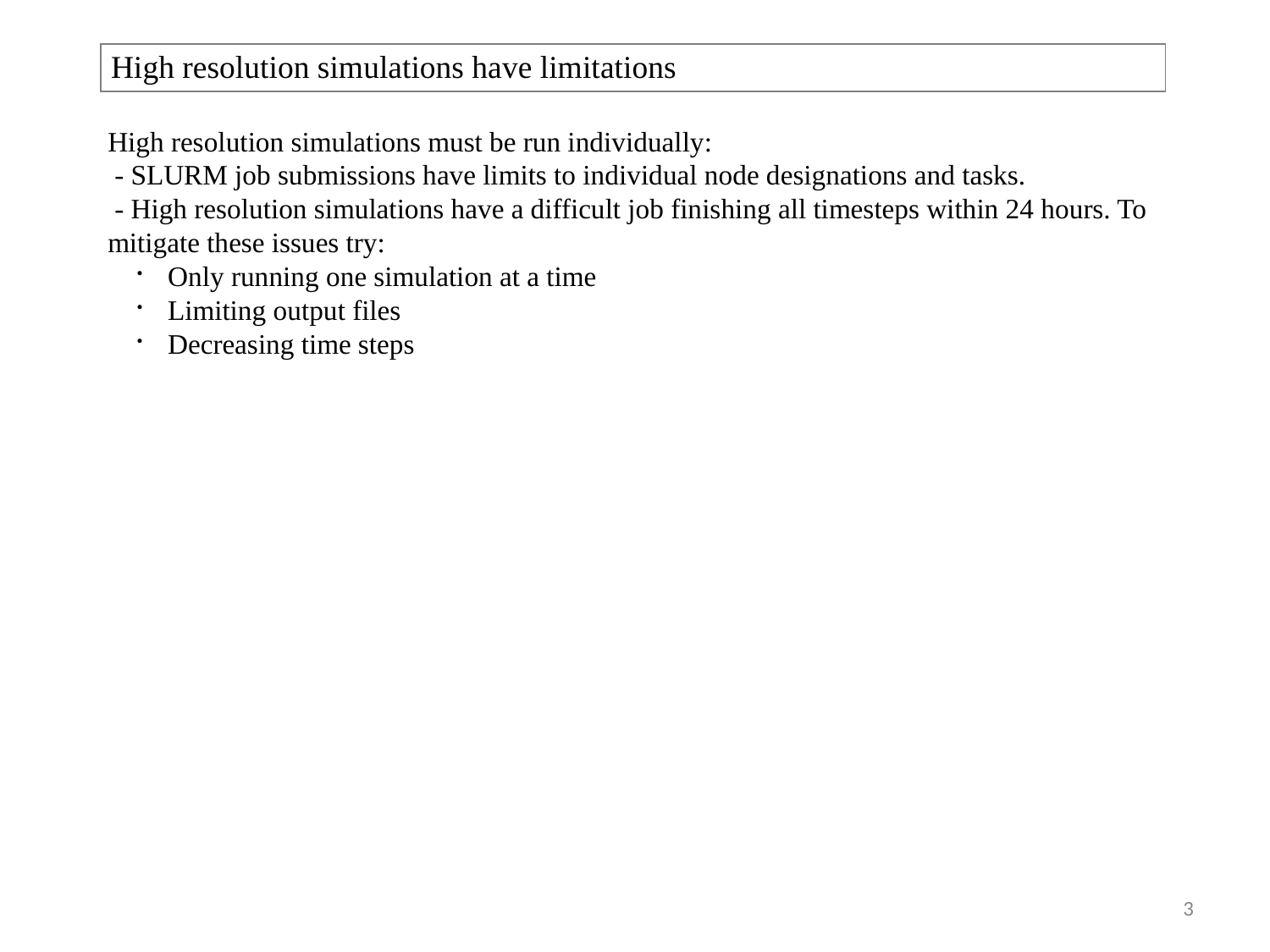

| High resolution simulations have limitations |
| --- |
High resolution simulations must be run individually:
 - SLURM job submissions have limits to individual node designations and tasks.
 - High resolution simulations have a difficult job finishing all timesteps within 24 hours. To mitigate these issues try:
Only running one simulation at a time
Limiting output files
Decreasing time steps

3